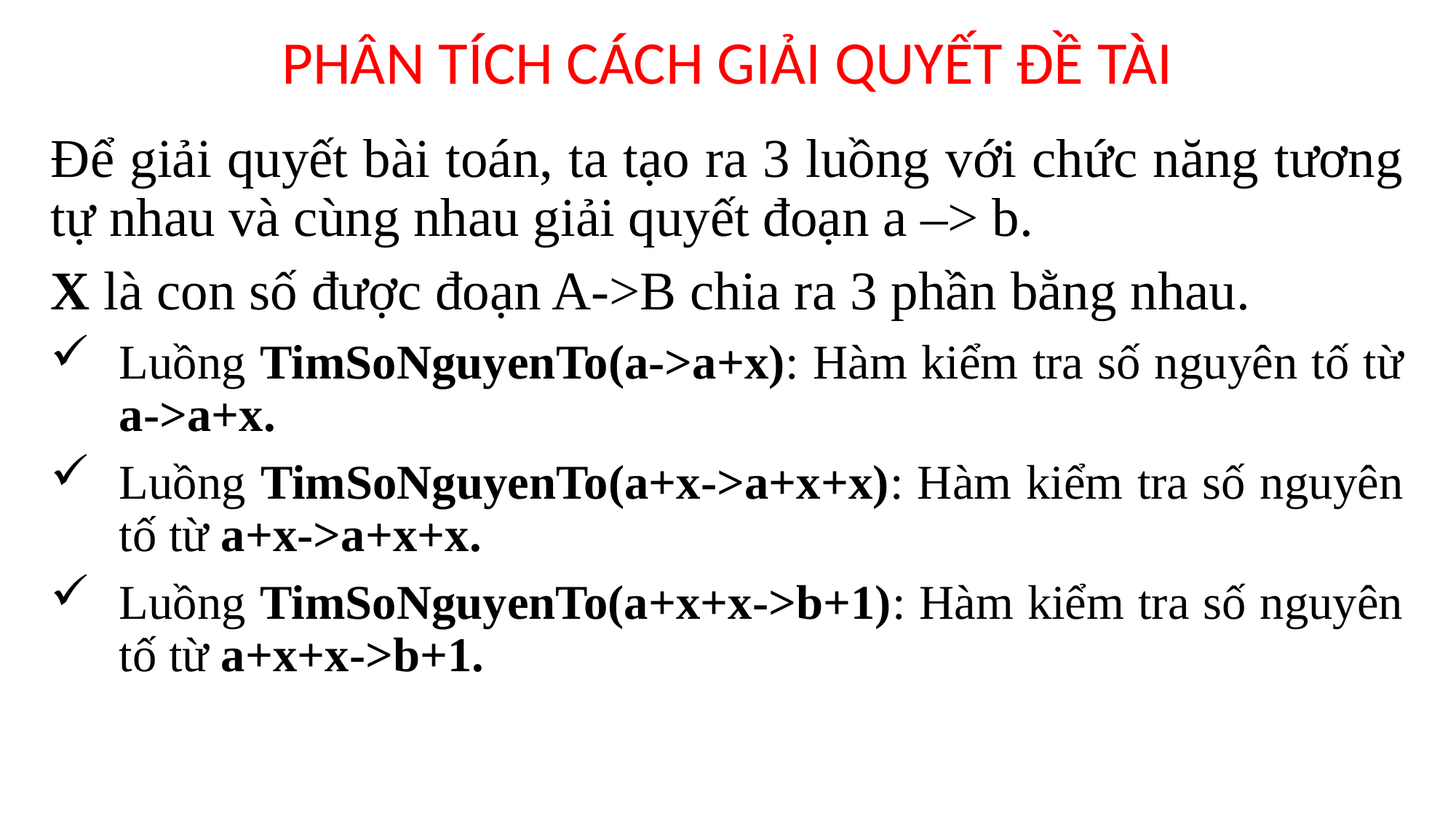

PHÂN TÍCH CÁCH GIẢI QUYẾT ĐỀ TÀI
Để giải quyết bài toán, ta tạo ra 3 luồng với chức năng tương tự nhau và cùng nhau giải quyết đoạn a –> b.
X là con số được đoạn A->B chia ra 3 phần bằng nhau.
Luồng TimSoNguyenTo(a->a+x): Hàm kiểm tra số nguyên tố từ a->a+x.
Luồng TimSoNguyenTo(a+x->a+x+x): Hàm kiểm tra số nguyên tố từ a+x->a+x+x.
Luồng TimSoNguyenTo(a+x+x->b+1): Hàm kiểm tra số nguyên tố từ a+x+x->b+1.